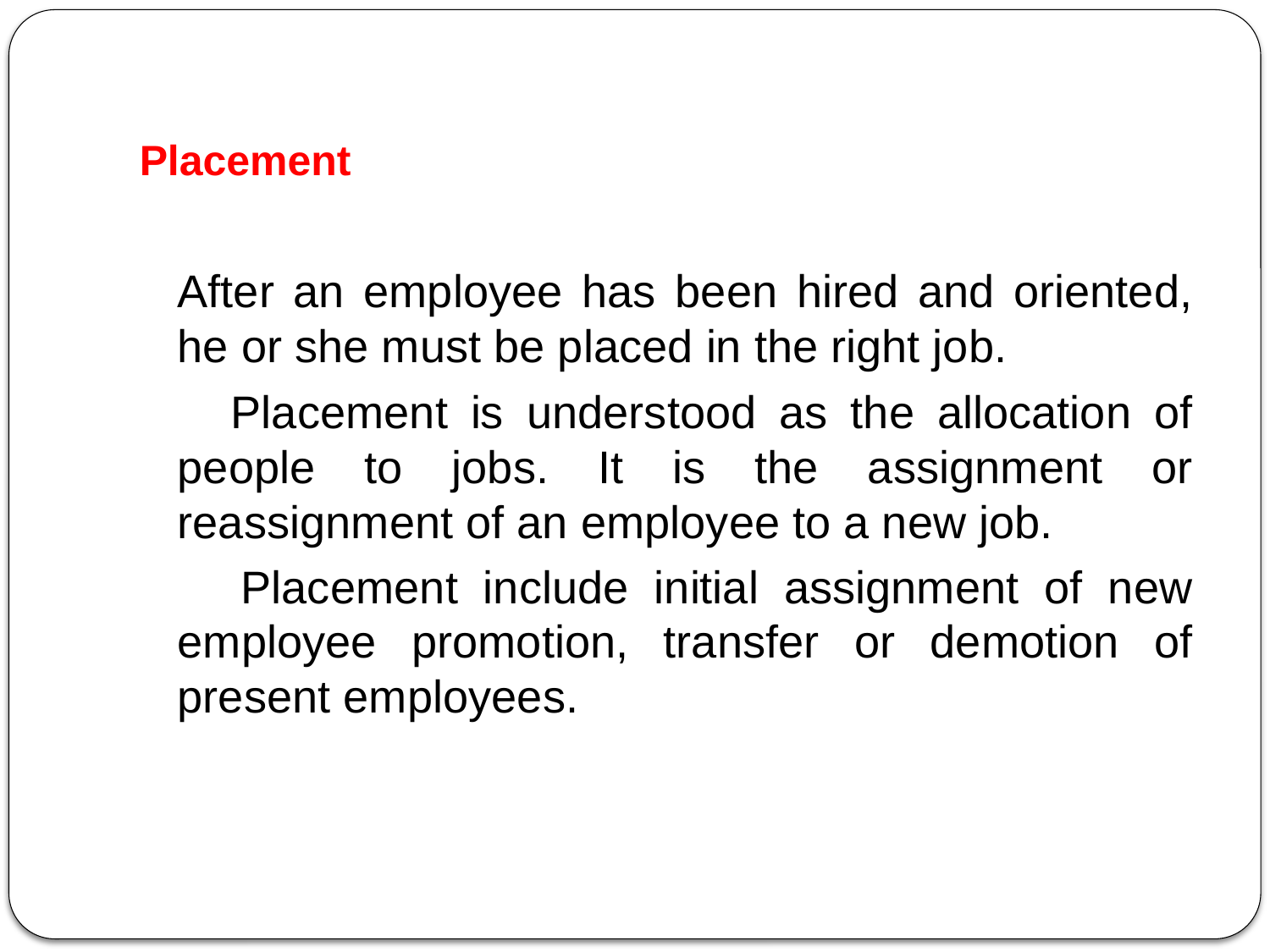

# Placement
After an employee has been hired and oriented, he or she must be placed in the right job.
    Placement is understood as the allocation of people to jobs. It is the assignment or reassignment of an employee to a new job.
    Placement include initial assignment of new employee promotion, transfer or demotion of present employees.